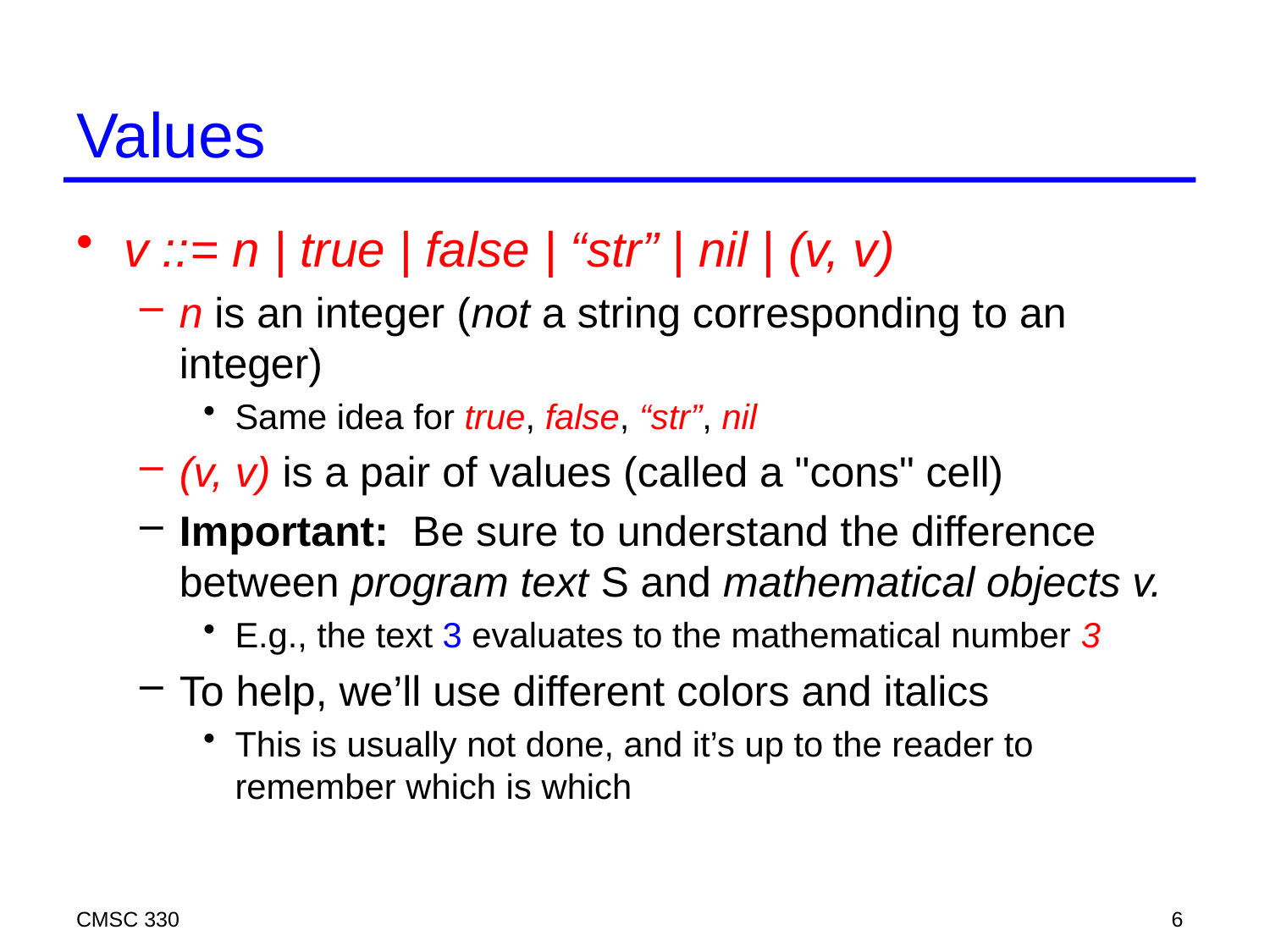

# Values
v ::= n | true | false | “str” | nil | (v, v)
n is an integer (not a string corresponding to an integer)
Same idea for true, false, “str”, nil
(v, v) is a pair of values (called a "cons" cell)
Important:  Be sure to understand the difference between program text S and mathematical objects v.
E.g., the text 3 evaluates to the mathematical number 3
To help, we’ll use different colors and italics
This is usually not done, and it’s up to the reader to remember which is which
CMSC 330
6